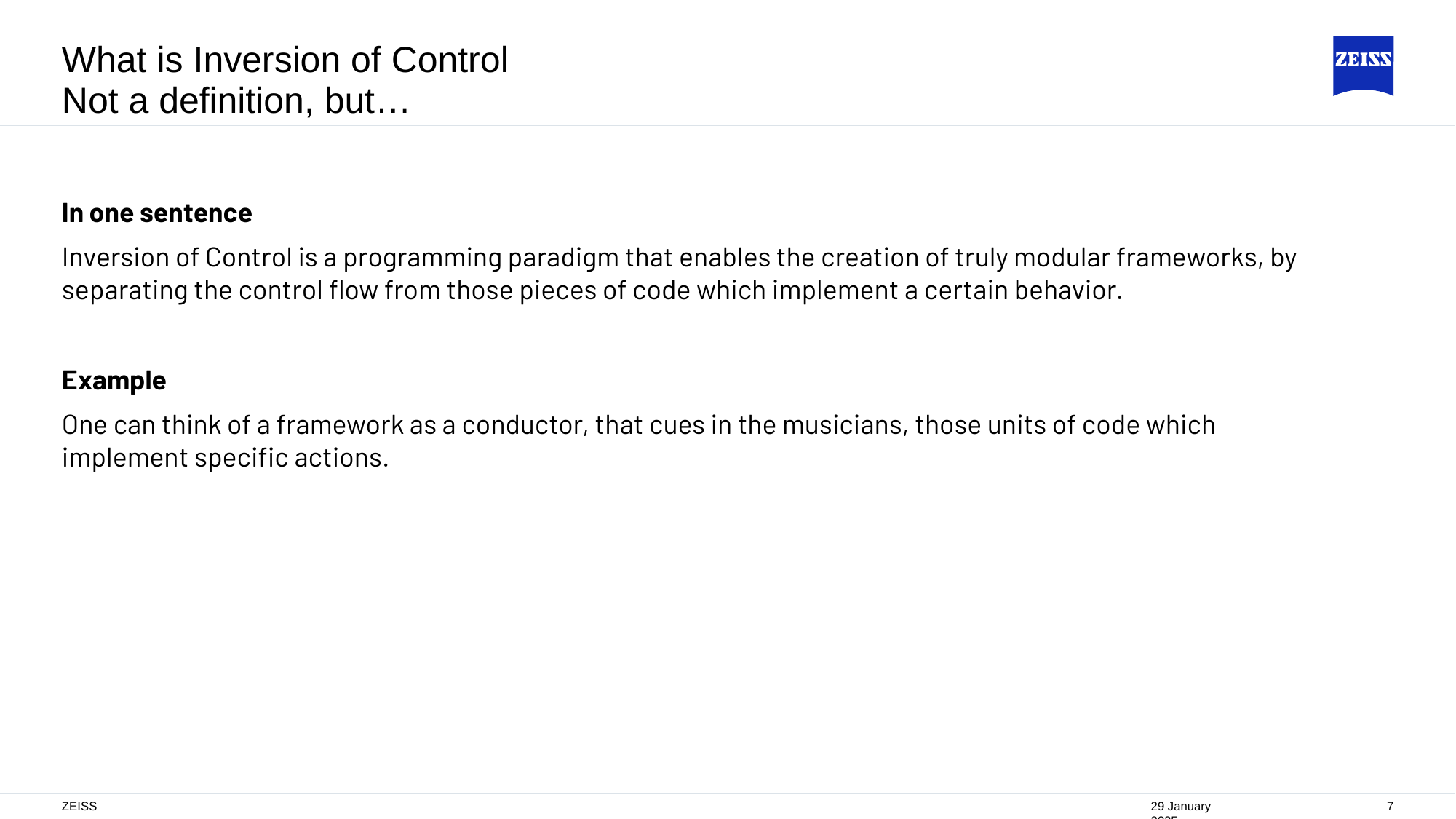

# What is Inversion of Control
Not a definition, but…
In one sentence
Inversion of Control is a programming paradigm that enables the creation of truly modular frameworks, by separating the control flow from those pieces of code which implement a certain behavior.

Example
One can think of a framework as a conductor, that cues in the musicians, those units of code which implement specific actions.
ZEISS
29 January 2025
7